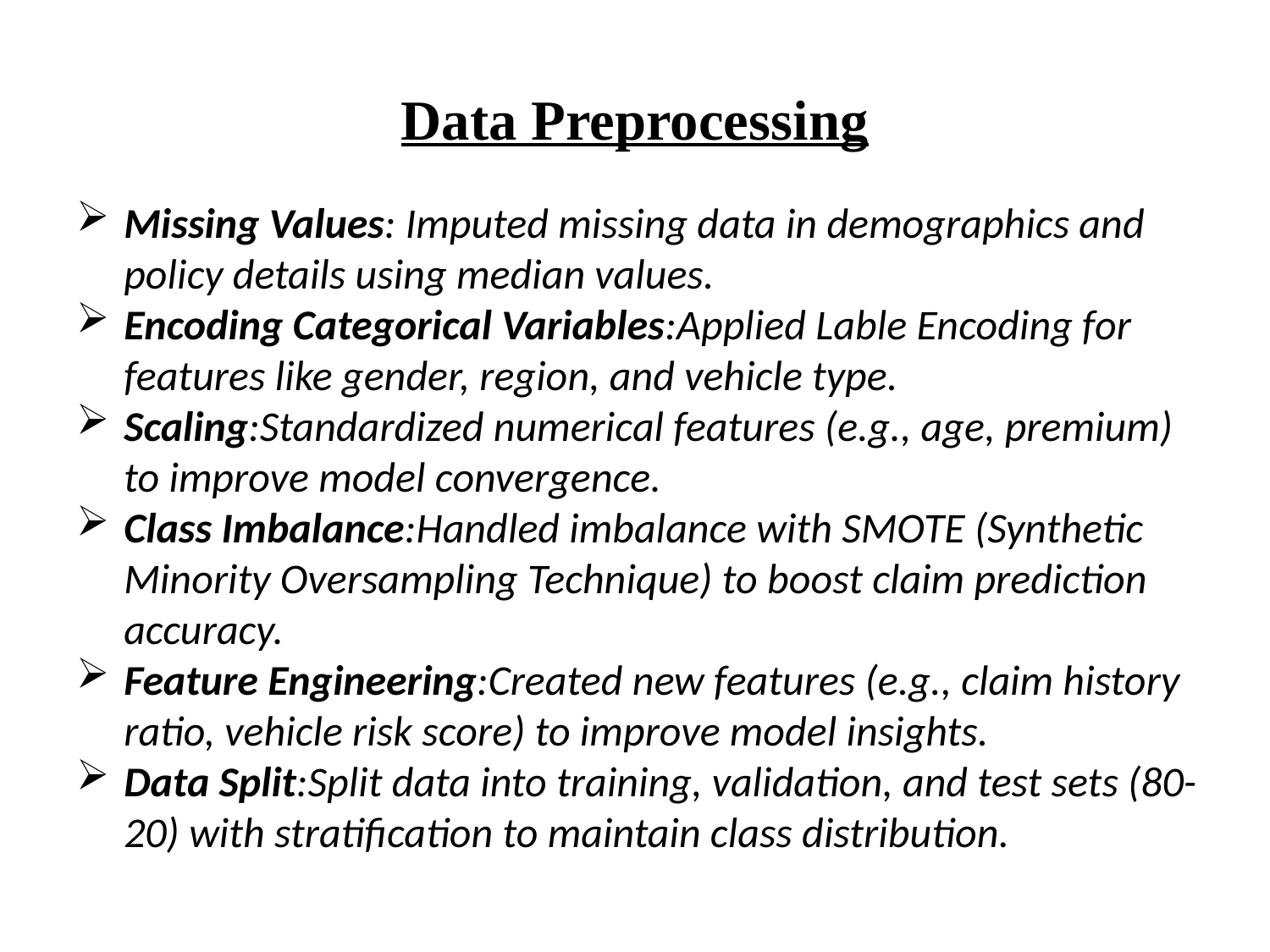

# Data Preprocessing
Missing Values: Imputed missing data in demographics and policy details using median values.
Encoding Categorical Variables:Applied Lable Encoding for features like gender, region, and vehicle type.
Scaling:Standardized numerical features (e.g., age, premium) to improve model convergence.
Class Imbalance:Handled imbalance with SMOTE (Synthetic Minority Oversampling Technique) to boost claim prediction accuracy.
Feature Engineering:Created new features (e.g., claim history ratio, vehicle risk score) to improve model insights.
Data Split:Split data into training, validation, and test sets (80-20) with stratification to maintain class distribution.